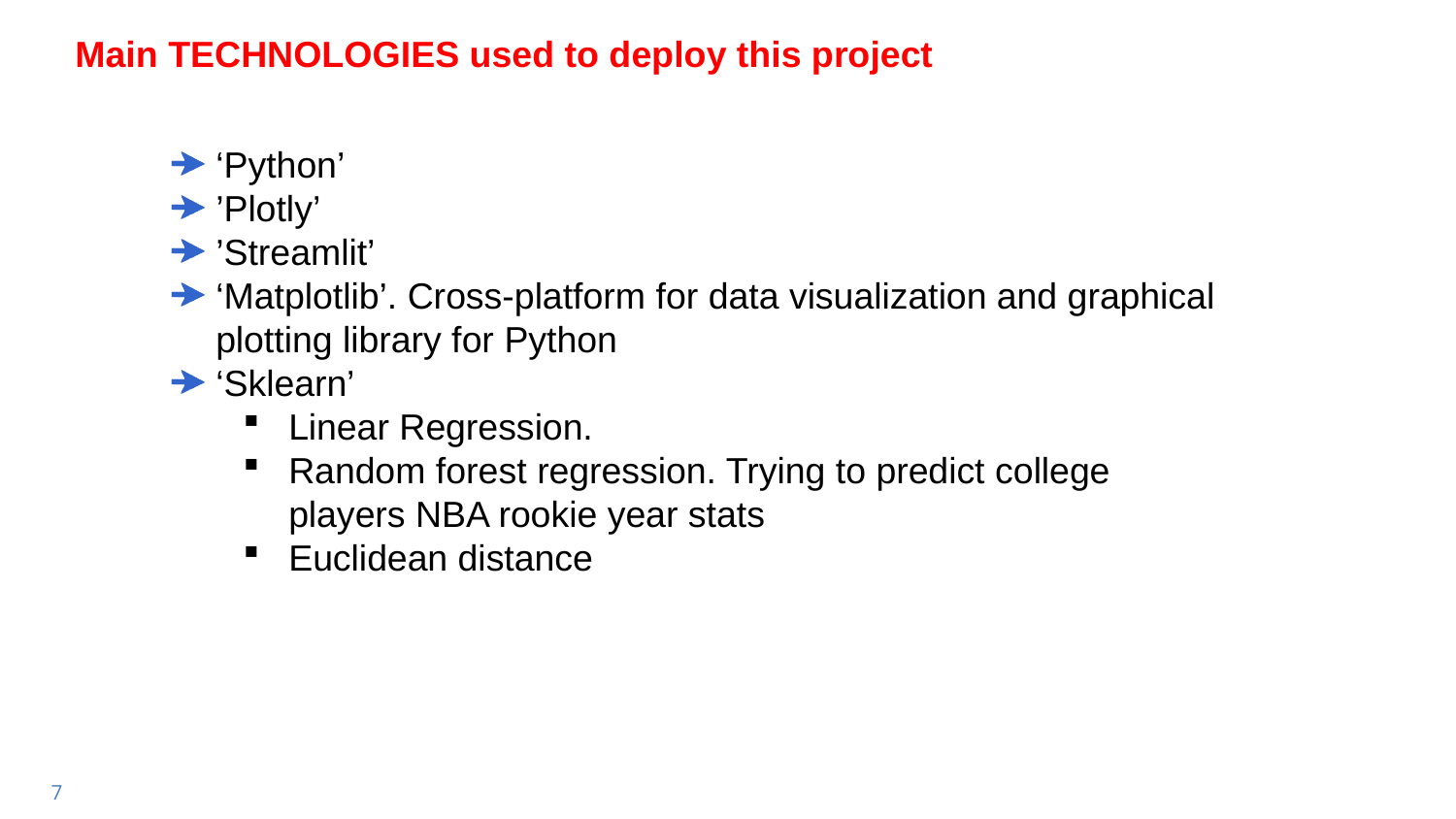

# Main TECHNOLOGIES used to deploy this project
‘Python’
’Plotly’
’Streamlit’
‘Matplotlib’. Cross-platform for data visualization and graphical plotting library for Python
‘Sklearn’
Linear Regression.
Random forest regression. Trying to predict college players NBA rookie year stats
Euclidean distance

7